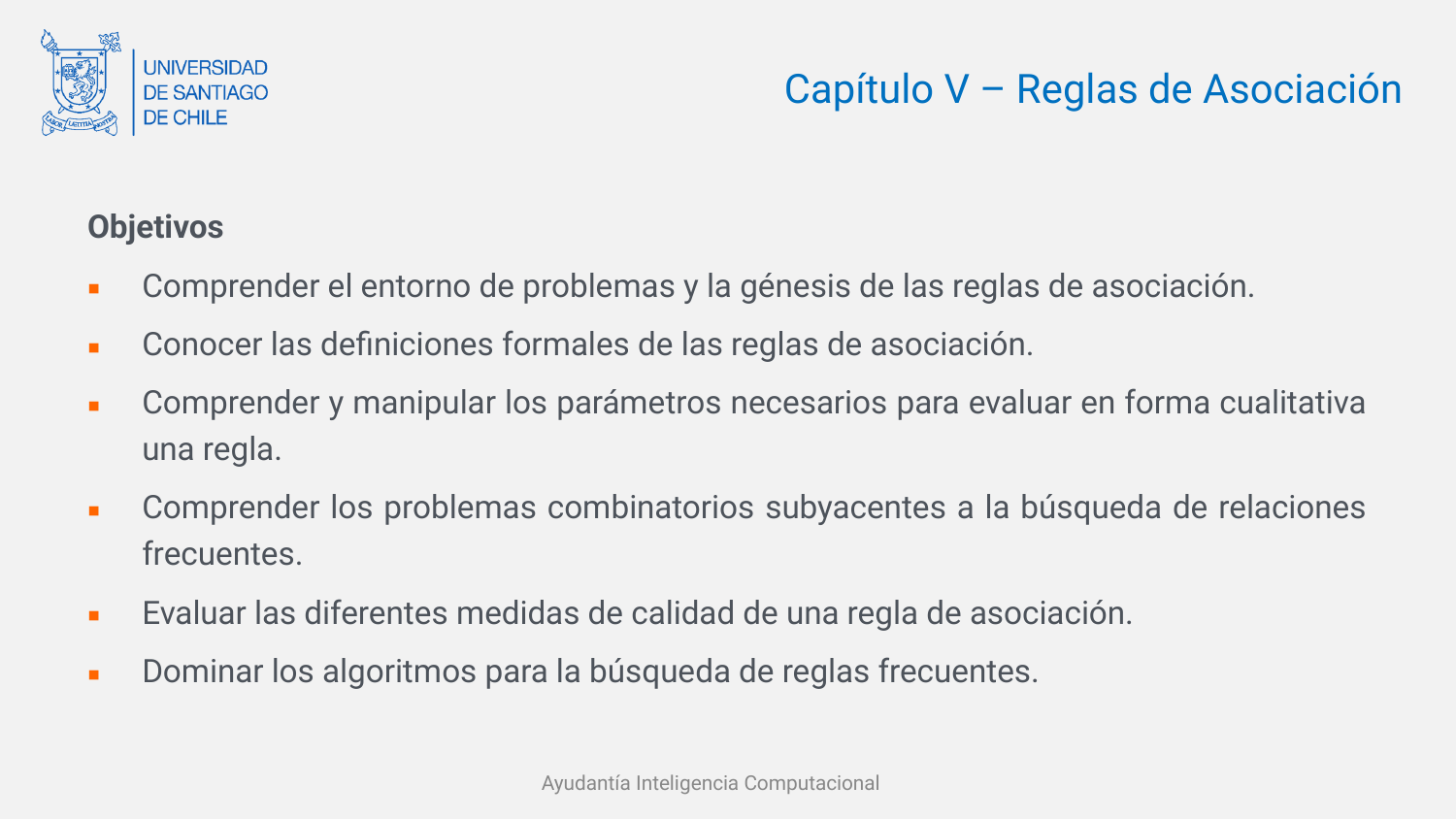

# Capítulo V – Reglas de Asociación
Objetivos
Comprender el entorno de problemas y la génesis de las reglas de asociación.
Conocer las definiciones formales de las reglas de asociación.
Comprender y manipular los parámetros necesarios para evaluar en forma cualitativa una regla.
Comprender los problemas combinatorios subyacentes a la búsqueda de relaciones frecuentes.
Evaluar las diferentes medidas de calidad de una regla de asociación.
Dominar los algoritmos para la búsqueda de reglas frecuentes.
Ayudantía Inteligencia Computacional